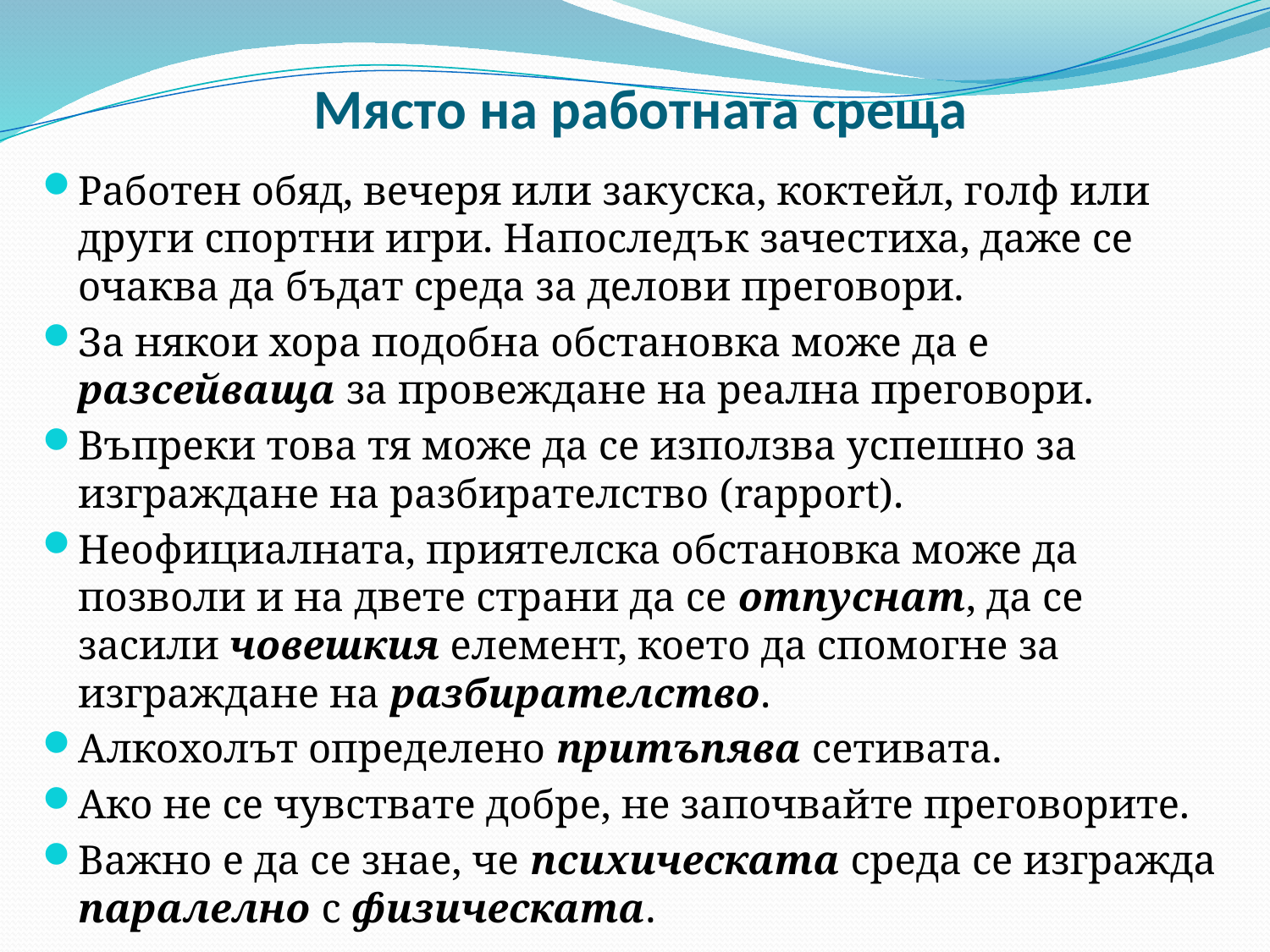

# Място на работната среща
Работен обяд, вечеря или закуска, коктейл, голф или други спортни игри. Напоследък зачестиха, даже се очаква да бъдат среда за делови преговори.
За някои хора подобна обстановка може да е разсейваща за провеждане на реална преговори.
Въпреки това тя може да се използва успешно за изграждане на разбирателство (rapport).
Неофициалната, приятелска обстановка може да позволи и на двете страни да се отпуснат, да се засили човешкия елемент, което да спомогне за изграждане на разбирателство.
Алкохолът определено притъпява сетивата.
Ако не се чувствате добре, не започвайте преговорите.
Важно е да се знае, че психическата среда се изгражда паралелно с физическата.